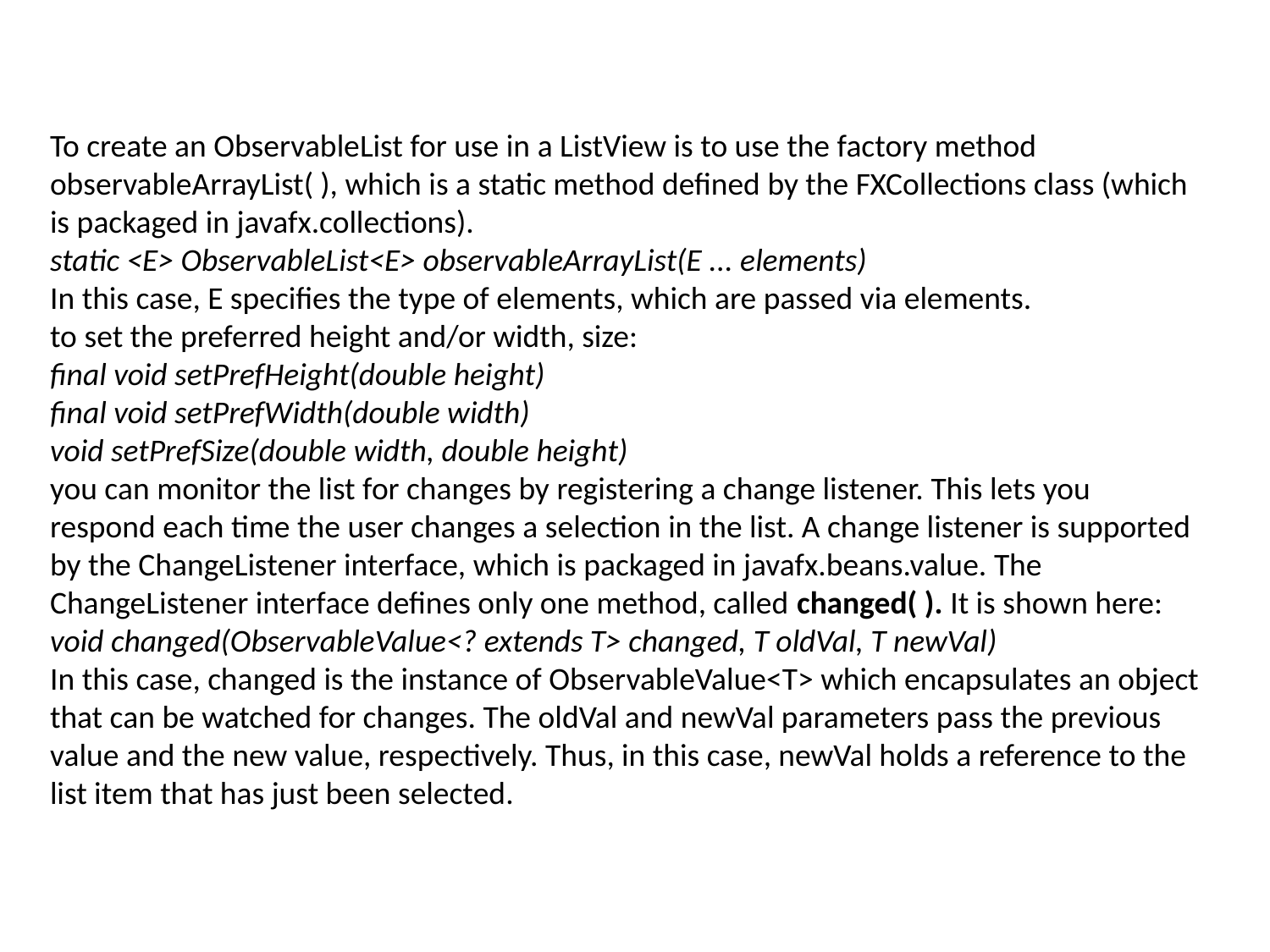

To create an ObservableList for use in a ListView is to use the factory method observableArrayList( ), which is a static method defined by the FXCollections class (which is packaged in javafx.collections).
static <E> ObservableList<E> observableArrayList(E ... elements)
In this case, E specifies the type of elements, which are passed via elements.
to set the preferred height and/or width, size:
final void setPrefHeight(double height)
final void setPrefWidth(double width)
void setPrefSize(double width, double height)
you can monitor the list for changes by registering a change listener. This lets you
respond each time the user changes a selection in the list. A change listener is supported by the ChangeListener interface, which is packaged in javafx.beans.value. The ChangeListener interface defines only one method, called changed( ). It is shown here:
void changed(ObservableValue<? extends T> changed, T oldVal, T newVal)
In this case, changed is the instance of ObservableValue<T> which encapsulates an object
that can be watched for changes. The oldVal and newVal parameters pass the previous value and the new value, respectively. Thus, in this case, newVal holds a reference to the list item that has just been selected.